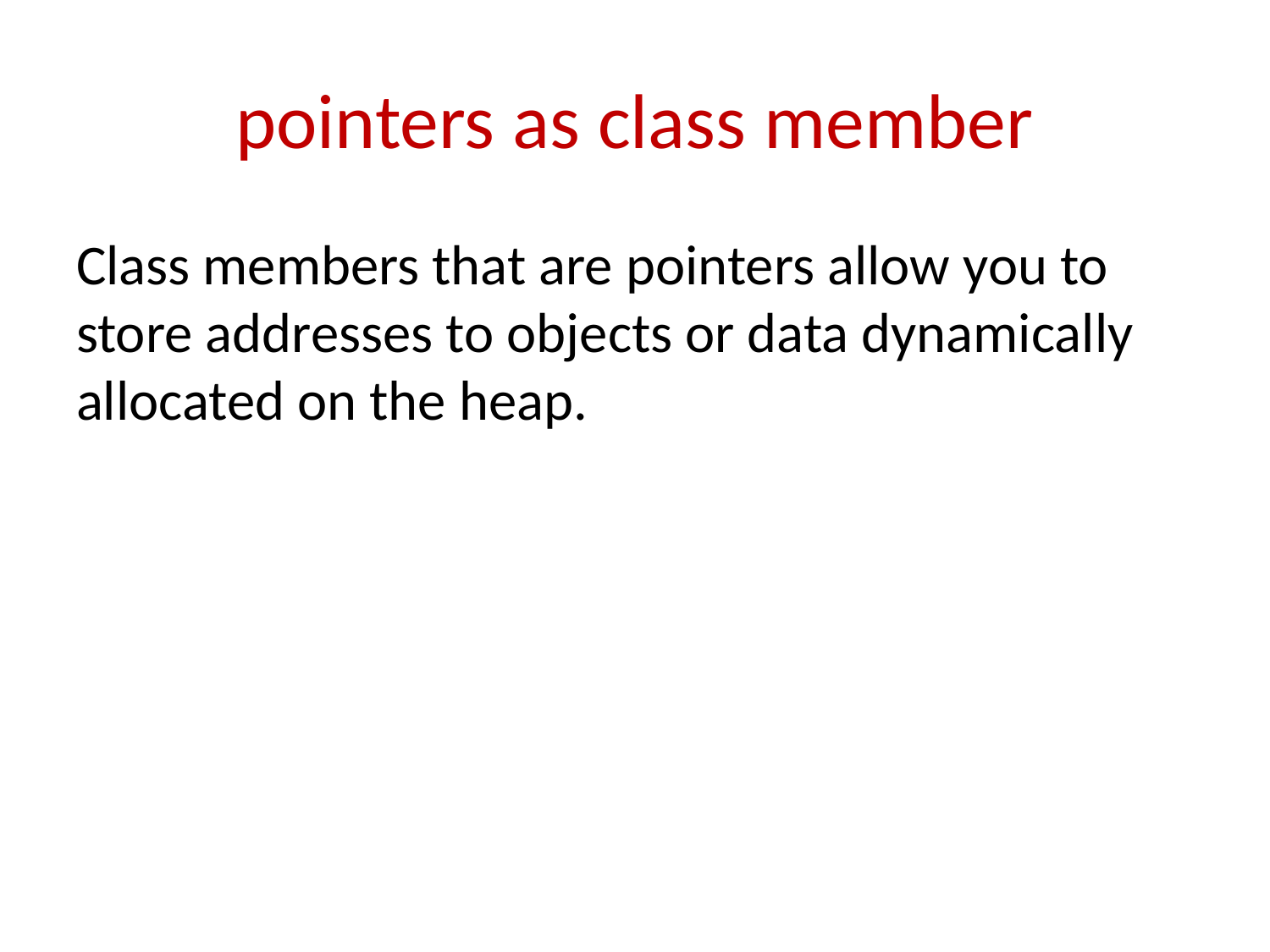

# pointers as class member
Class members that are pointers allow you to store addresses to objects or data dynamically allocated on the heap.